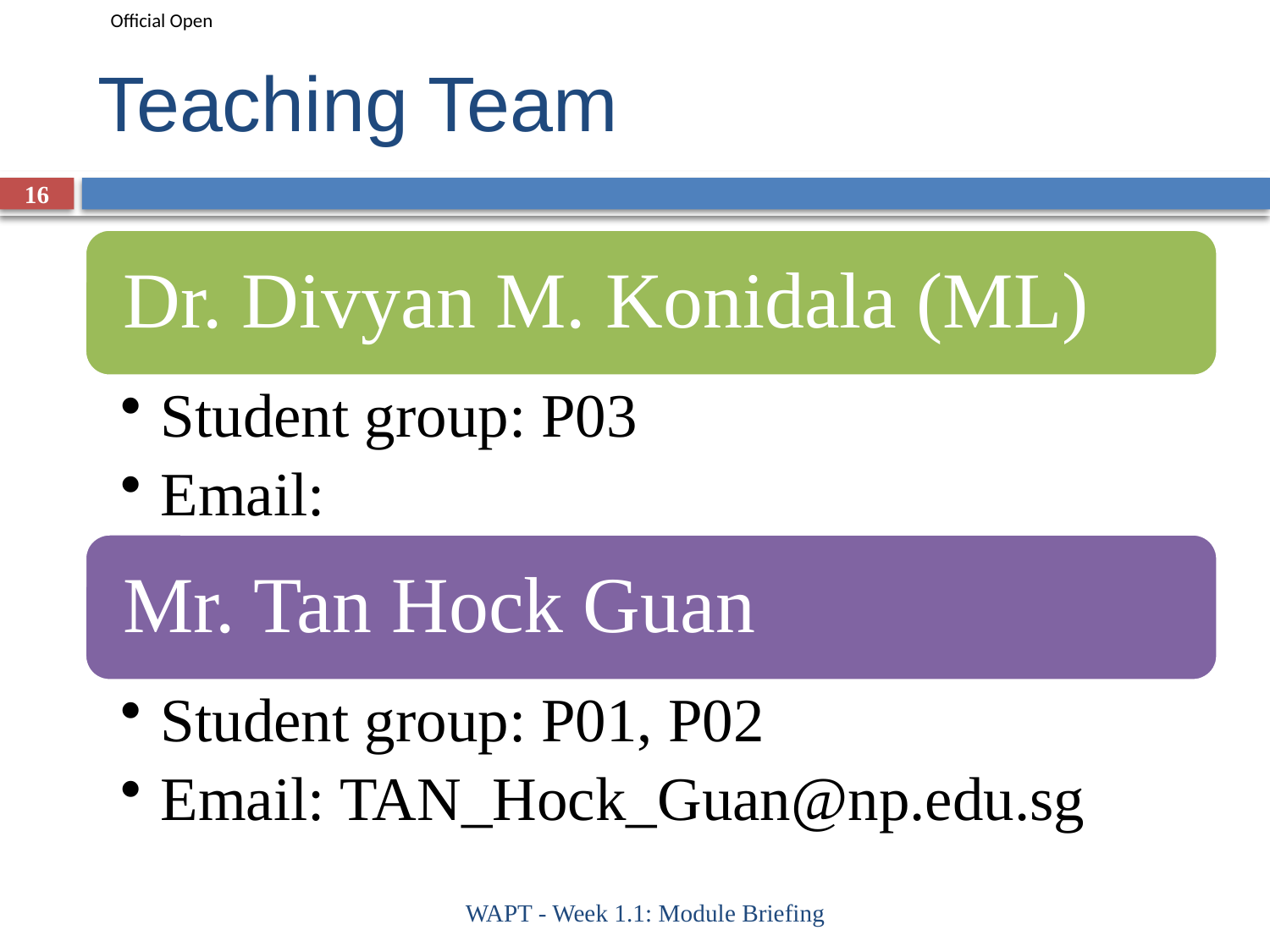

# Teaching Team
16
Dr. Divyan M. Konidala (ML)
Student group: P03
Email: Divyan_KONIDALA@np.edu.sg
Mr. Tan Hock Guan
Student group: P01, P02
Email: TAN_Hock_Guan@np.edu.sg
WAPT - Week 1.1: Module Briefing